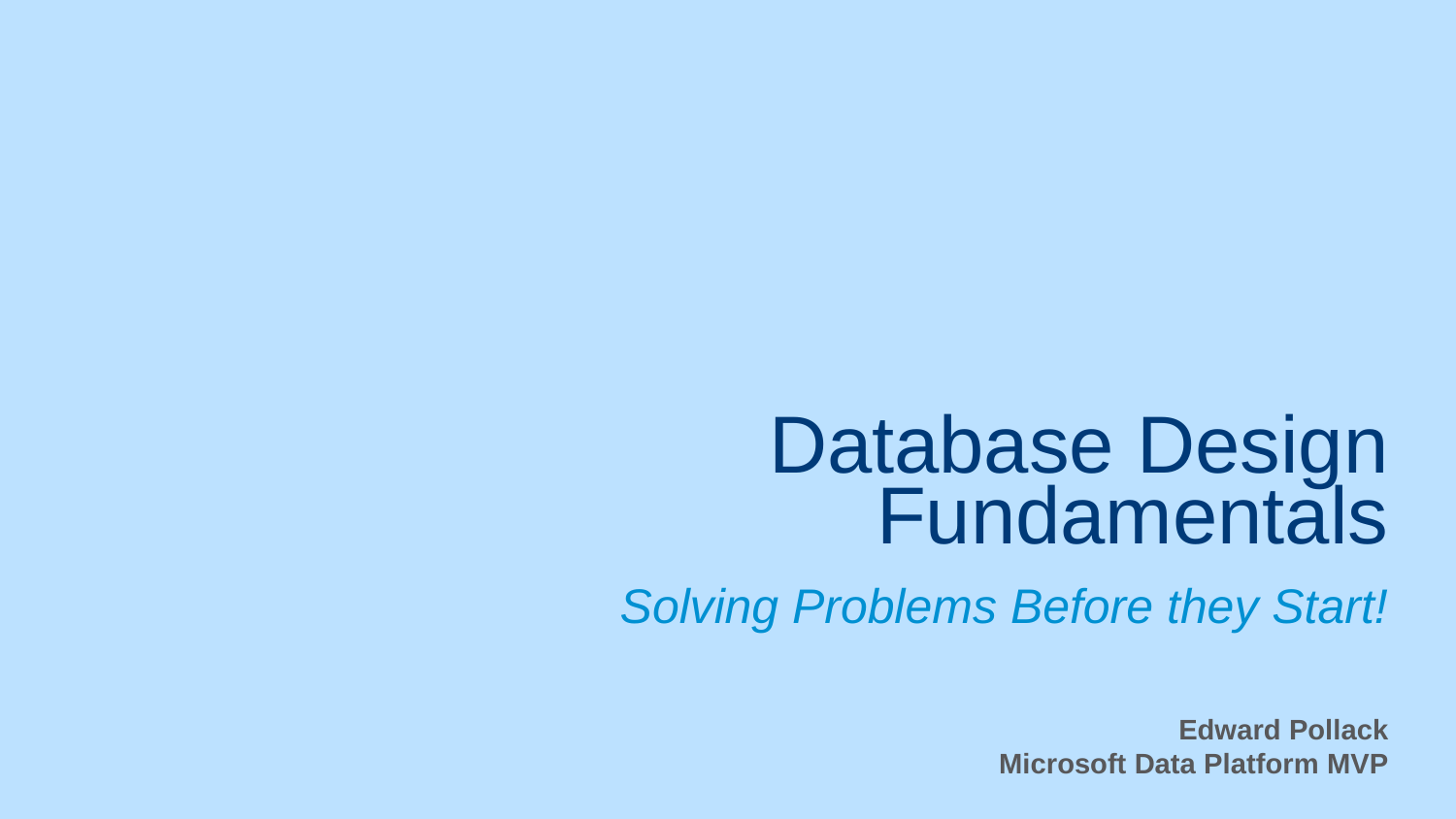

# Database Design Fundamentals
Solving Problems Before they Start!
Edward Pollack
Microsoft Data Platform MVP